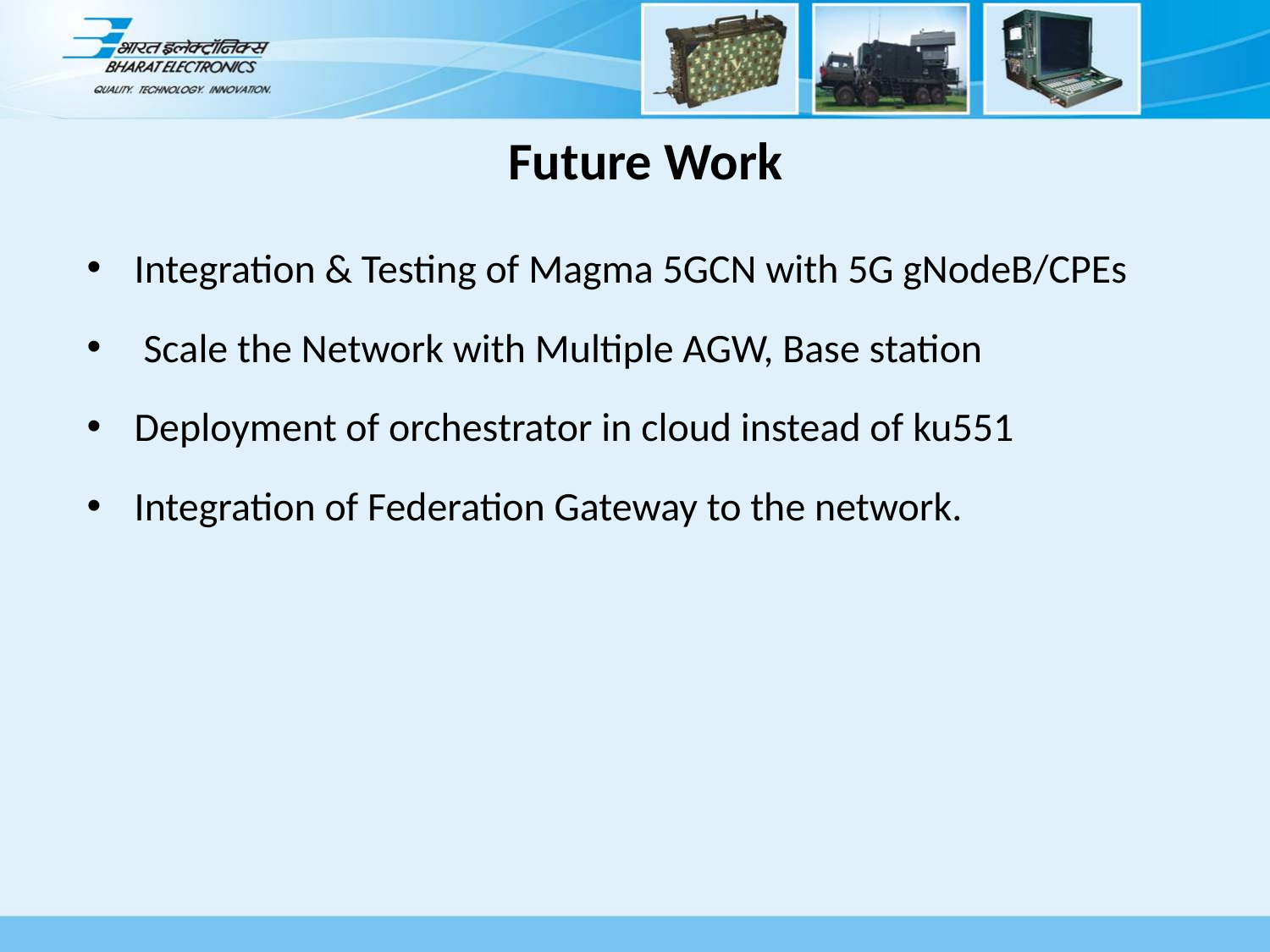

# Future Work
Integration & Testing of Magma 5GCN with 5G gNodeB/CPEs
 Scale the Network with Multiple AGW, Base station
Deployment of orchestrator in cloud instead of ku551
Integration of Federation Gateway to the network.